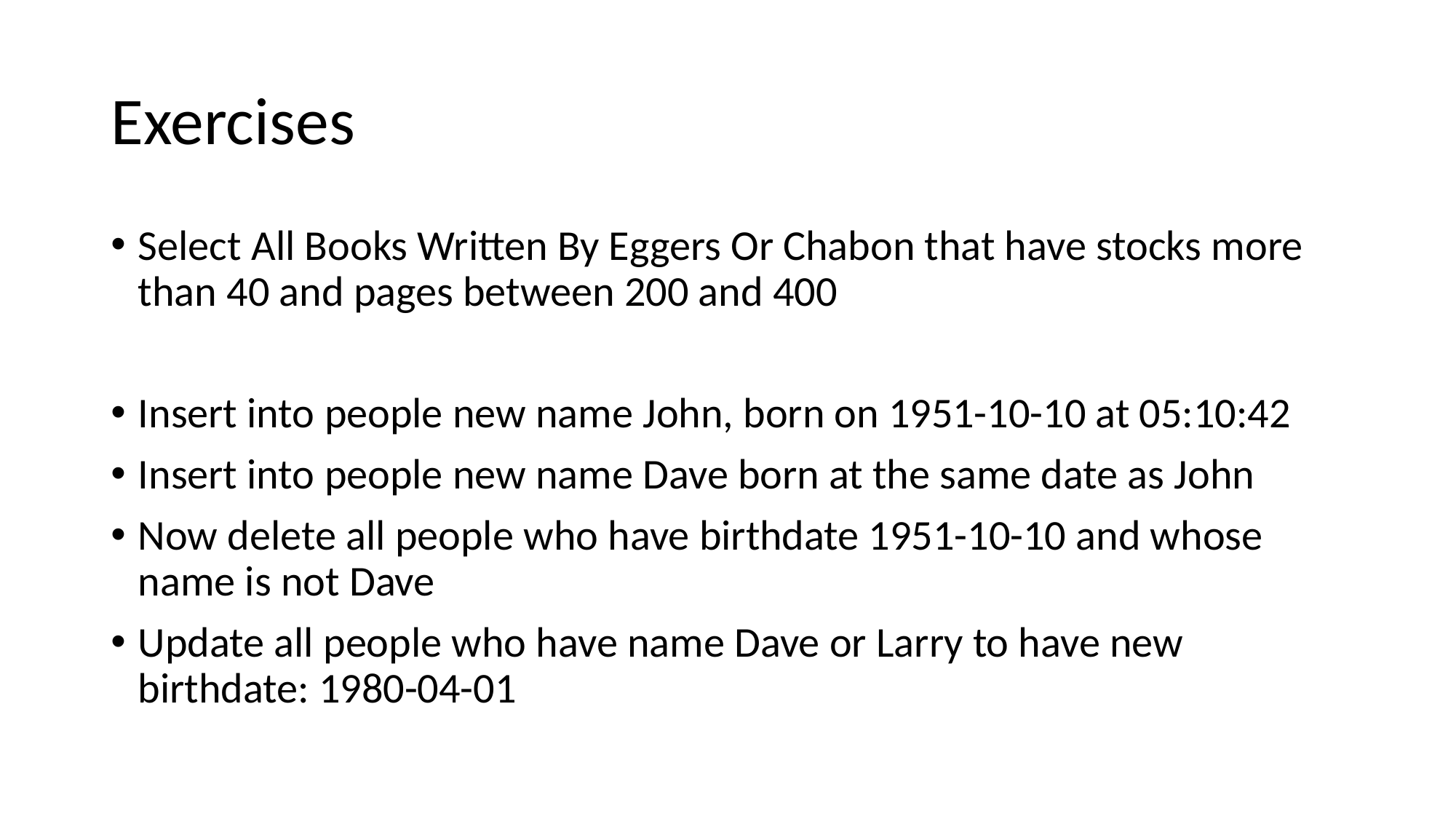

# Exercises
Select All Books Written By Eggers Or Chabon that have stocks more than 40 and pages between 200 and 400

Insert into people new name John, born on 1951-10-10 at 05:10:42
Insert into people new name Dave born at the same date as John
Now delete all people who have birthdate 1951-10-10 and whose name is not Dave
Update all people who have name Dave or Larry to have new birthdate: 1980-04-01